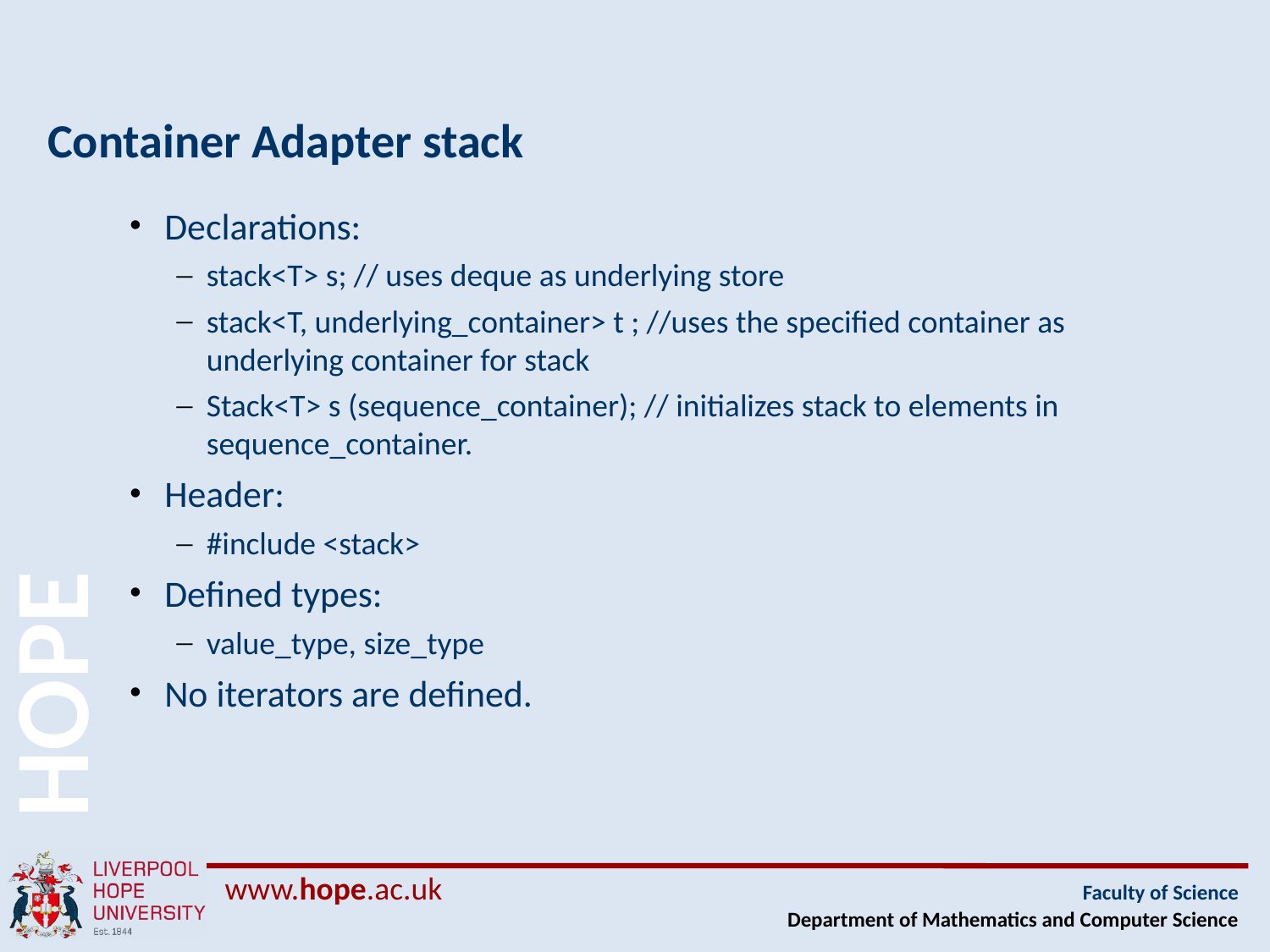

# Container Adapter stack
Declarations:
stack<T> s; // uses deque as underlying store
stack<T, underlying_container> t ; //uses the specified container as underlying container for stack
Stack<T> s (sequence_container); // initializes stack to elements in sequence_container.
Header:
#include <stack>
Defined types:
value_type, size_type
No iterators are defined.